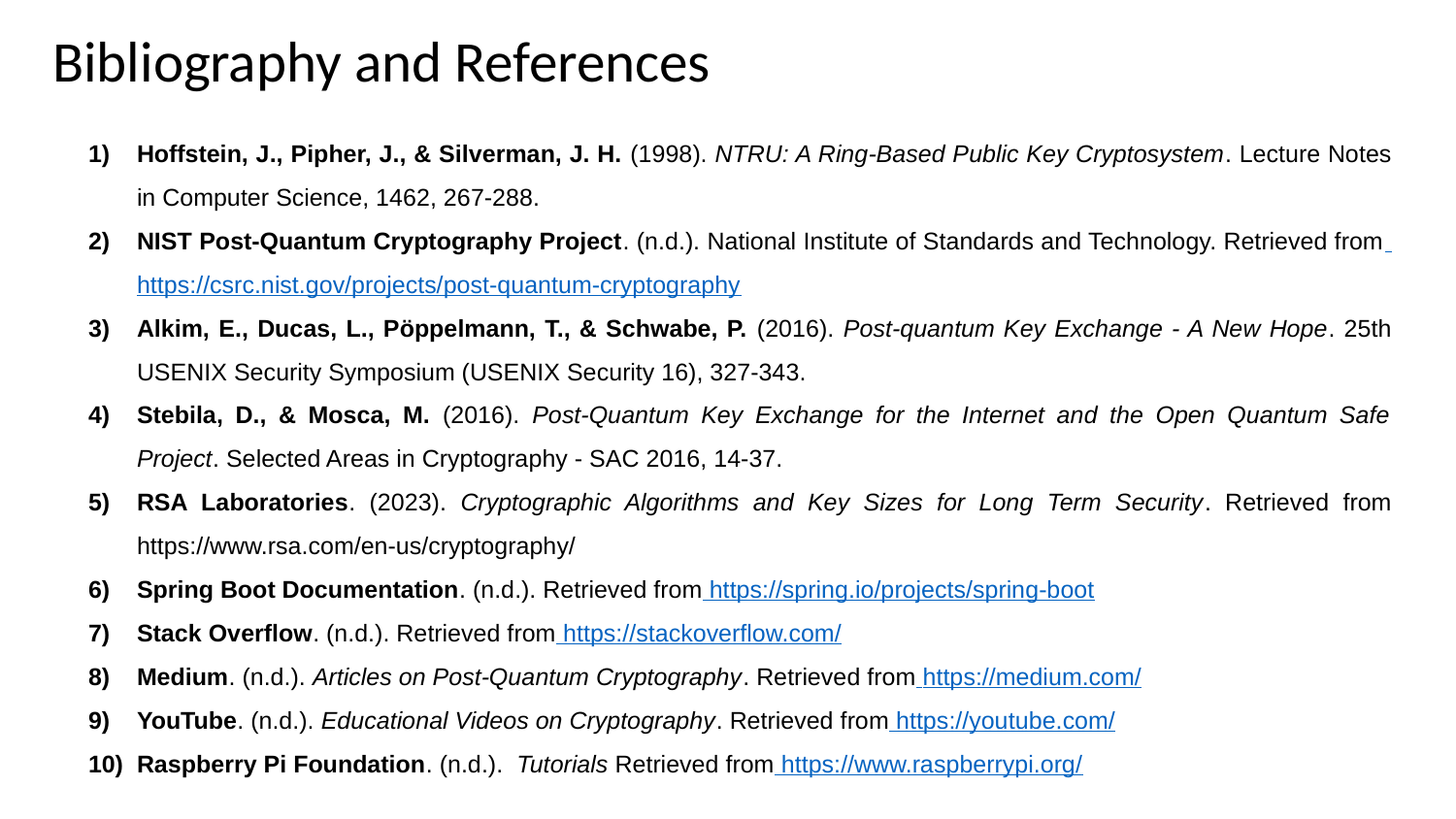

# Bibliography and References
Hoffstein, J., Pipher, J., & Silverman, J. H. (1998). NTRU: A Ring-Based Public Key Cryptosystem. Lecture Notes in Computer Science, 1462, 267-288.
NIST Post-Quantum Cryptography Project. (n.d.). National Institute of Standards and Technology. Retrieved from https://csrc.nist.gov/projects/post-quantum-cryptography
Alkim, E., Ducas, L., Pöppelmann, T., & Schwabe, P. (2016). Post-quantum Key Exchange - A New Hope. 25th USENIX Security Symposium (USENIX Security 16), 327-343.
Stebila, D., & Mosca, M. (2016). Post-Quantum Key Exchange for the Internet and the Open Quantum Safe Project. Selected Areas in Cryptography - SAC 2016, 14-37.
RSA Laboratories. (2023). Cryptographic Algorithms and Key Sizes for Long Term Security. Retrieved from https://www.rsa.com/en-us/cryptography/
Spring Boot Documentation. (n.d.). Retrieved from https://spring.io/projects/spring-boot
Stack Overflow. (n.d.). Retrieved from https://stackoverflow.com/
Medium. (n.d.). Articles on Post-Quantum Cryptography. Retrieved from https://medium.com/
YouTube. (n.d.). Educational Videos on Cryptography. Retrieved from https://youtube.com/
Raspberry Pi Foundation. (n.d.).  Tutorials Retrieved from https://www.raspberrypi.org/